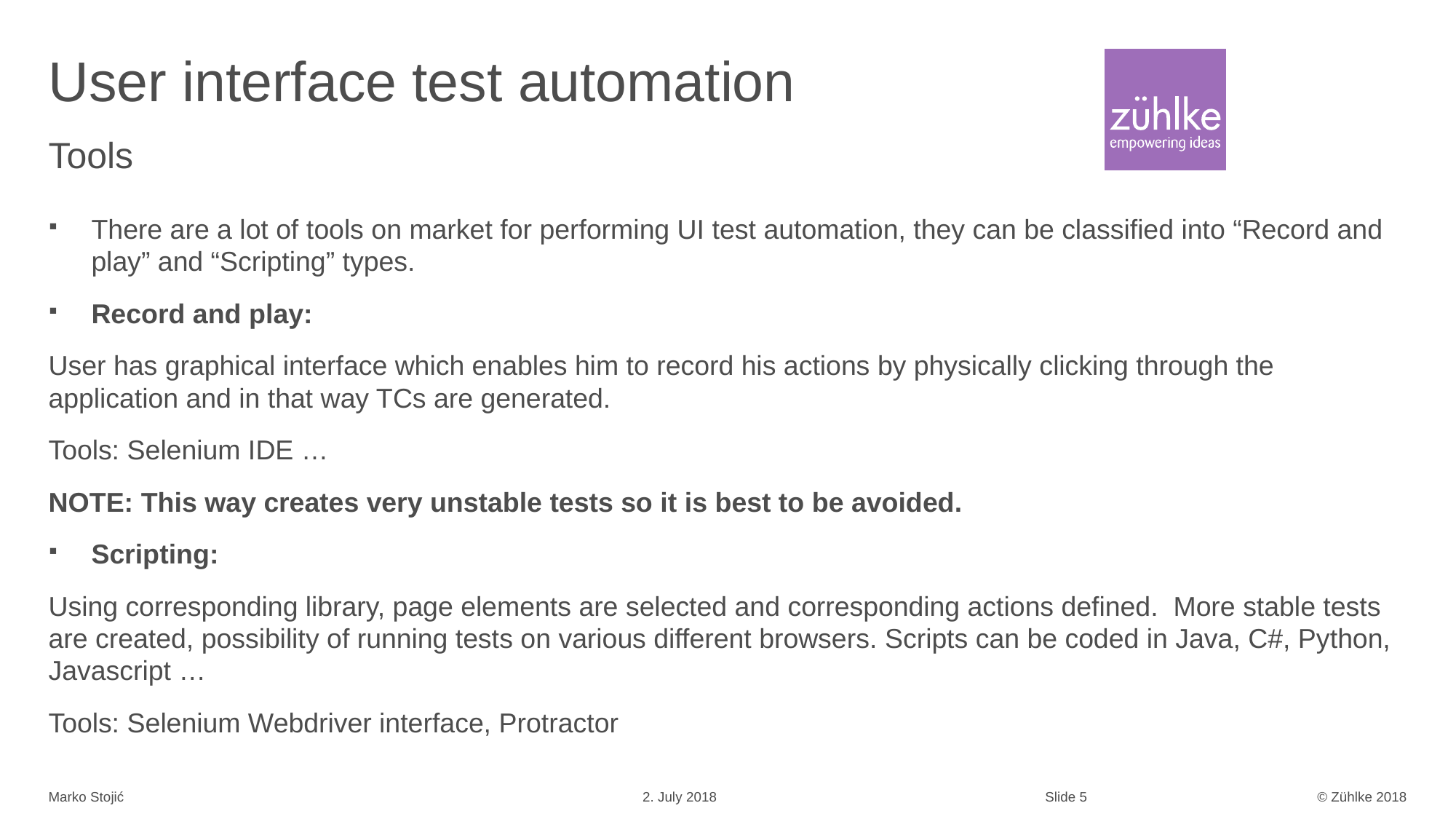

# User interface test automation
Tools
There are a lot of tools on market for performing UI test automation, they can be classified into “Record and play” and “Scripting” types.
Record and play:
User has graphical interface which enables him to record his actions by physically clicking through the application and in that way TCs are generated.
Tools: Selenium IDE …
NOTE: This way creates very unstable tests so it is best to be avoided.
Scripting:
Using corresponding library, page elements are selected and corresponding actions defined.  More stable tests are created, possibility of running tests on various different browsers. Scripts can be coded in Java, C#, Python, Javascript …
Tools: Selenium Webdriver interface, Protractor